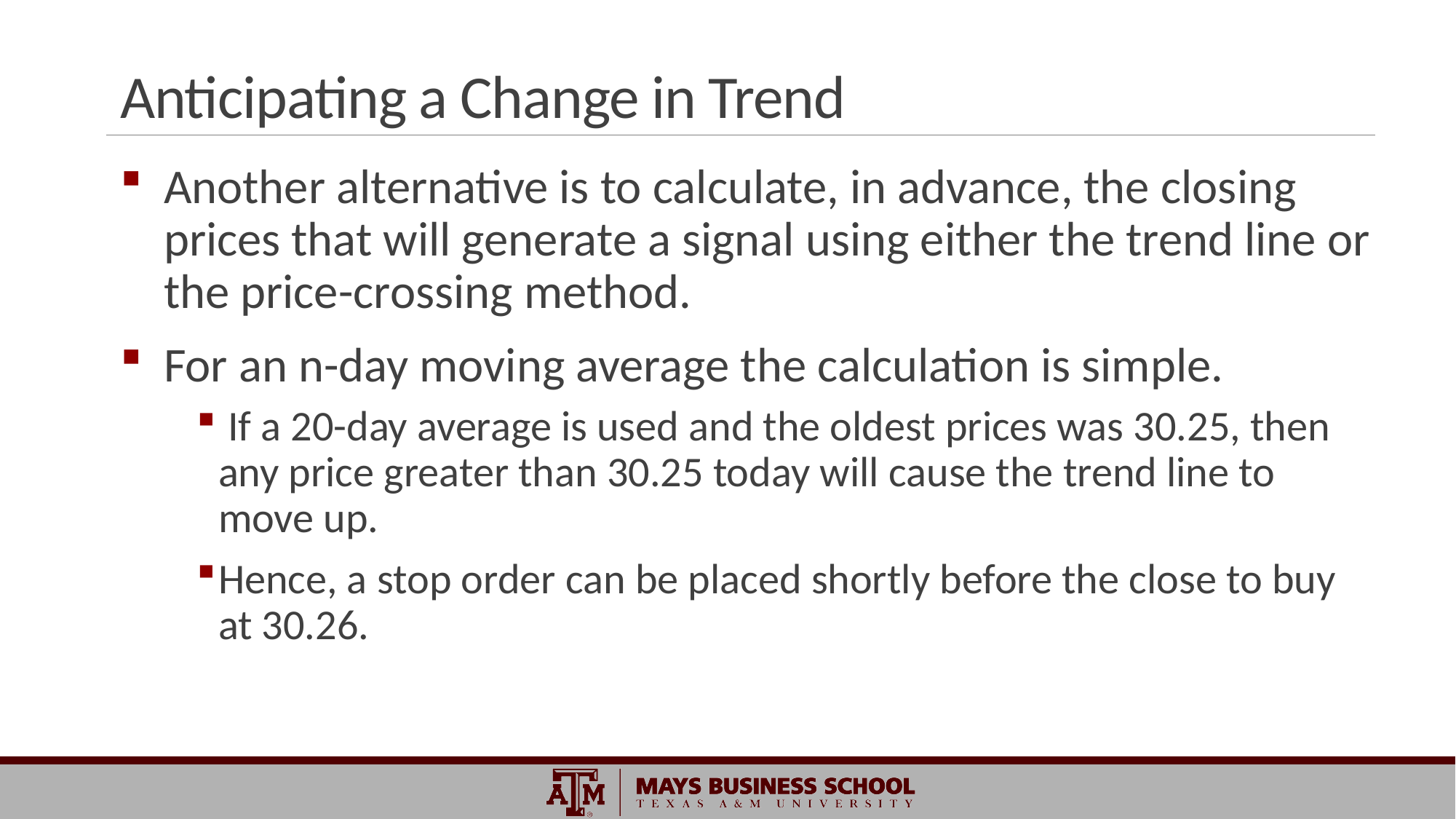

# Anticipating a Change in Trend
Another alternative is to calculate, in advance, the closing prices that will generate a signal using either the trend line or the price-crossing method.
For an n-day moving average the calculation is simple.
 If a 20-day average is used and the oldest prices was 30.25, then any price greater than 30.25 today will cause the trend line to move up.
Hence, a stop order can be placed shortly before the close to buy at 30.26.